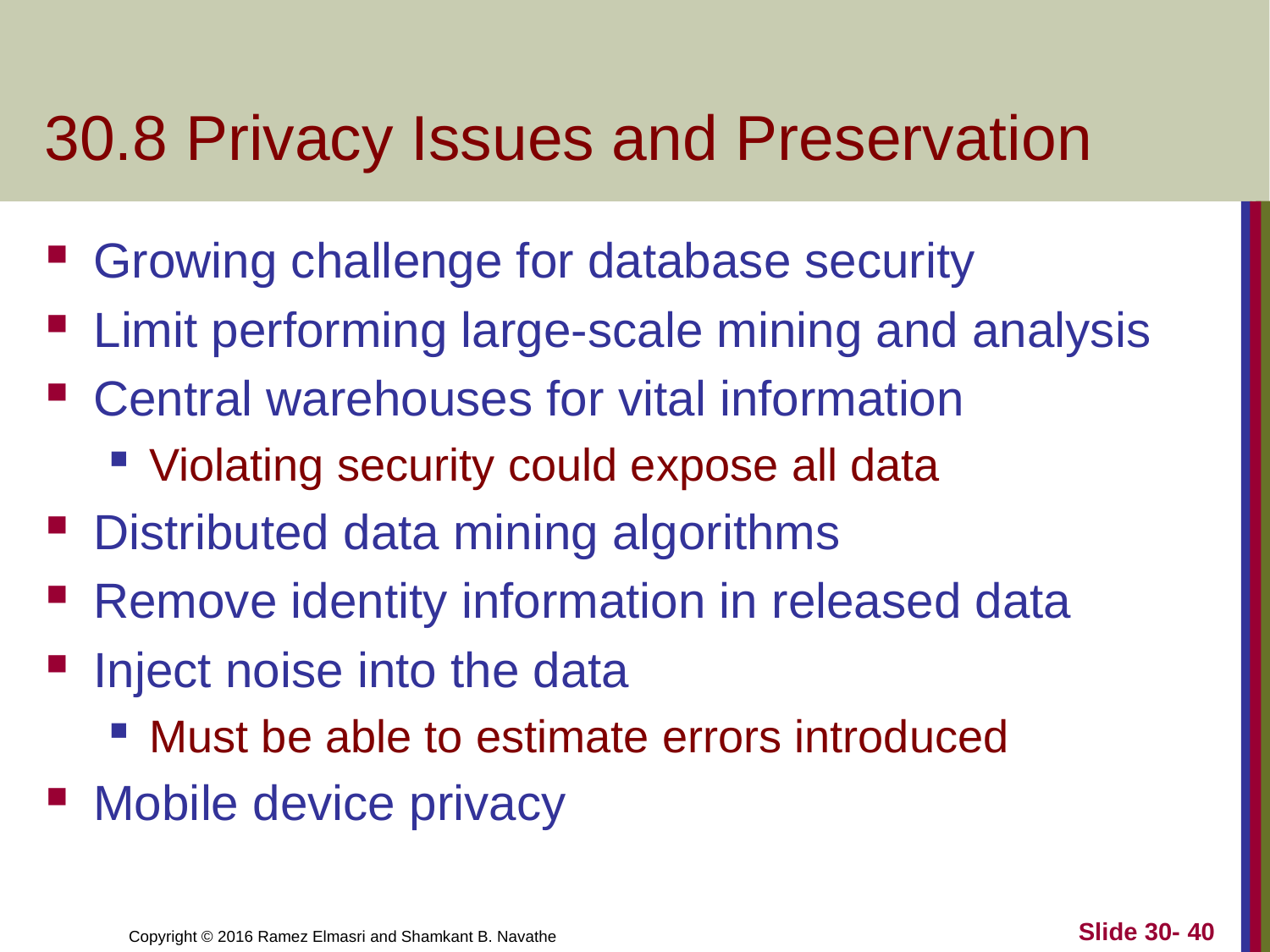

# 30.8 Privacy Issues and Preservation
Growing challenge for database security
Limit performing large-scale mining and analysis
Central warehouses for vital information
Violating security could expose all data
Distributed data mining algorithms
Remove identity information in released data
Inject noise into the data
Must be able to estimate errors introduced
Mobile device privacy
Slide 30- 40